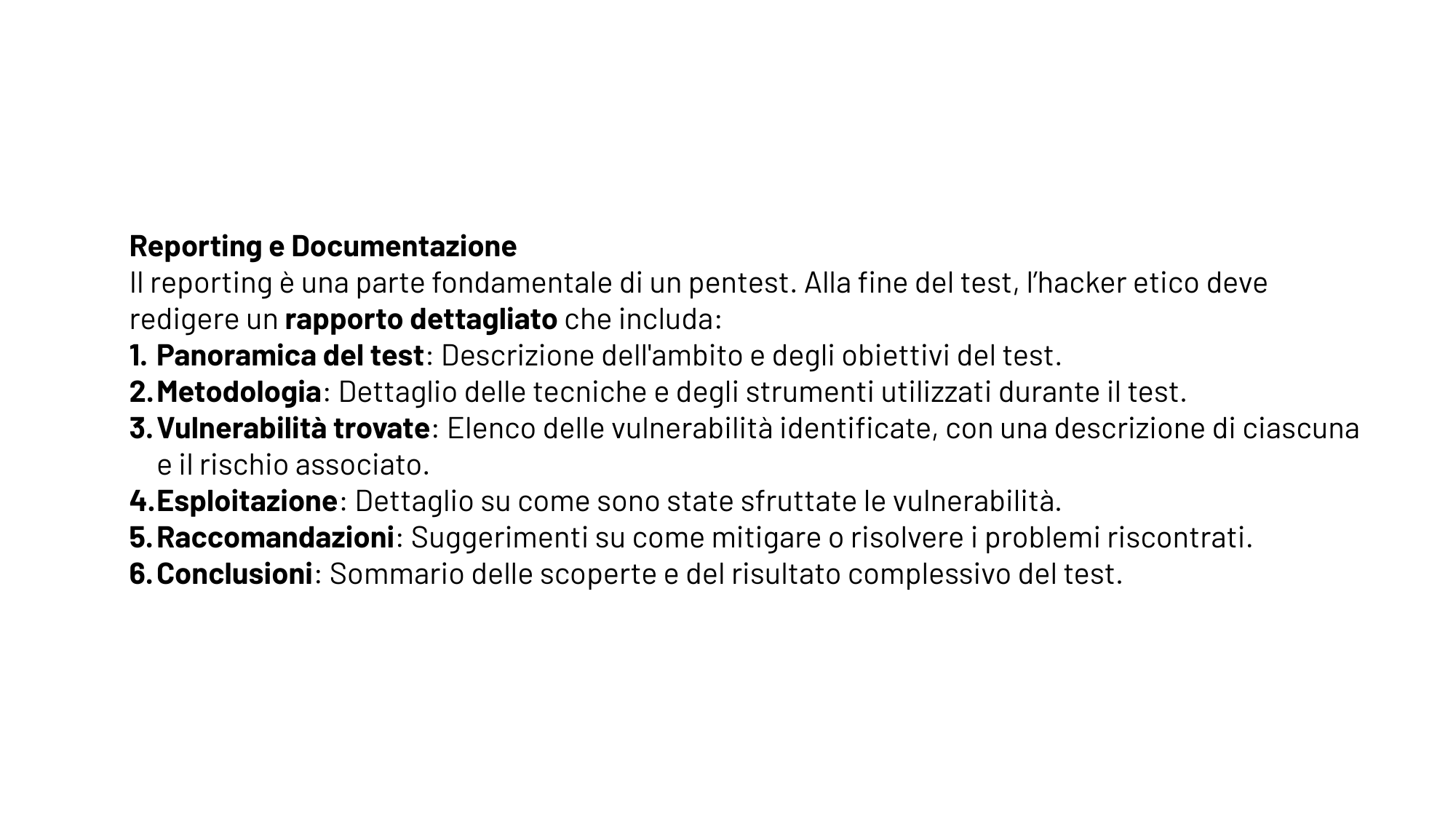

Reporting e Documentazione
Il reporting è una parte fondamentale di un pentest. Alla fine del test, l’hacker etico deve redigere un rapporto dettagliato che includa:
Panoramica del test: Descrizione dell'ambito e degli obiettivi del test.
Metodologia: Dettaglio delle tecniche e degli strumenti utilizzati durante il test.
Vulnerabilità trovate: Elenco delle vulnerabilità identificate, con una descrizione di ciascuna e il rischio associato.
Esploitazione: Dettaglio su come sono state sfruttate le vulnerabilità.
Raccomandazioni: Suggerimenti su come mitigare o risolvere i problemi riscontrati.
Conclusioni: Sommario delle scoperte e del risultato complessivo del test.